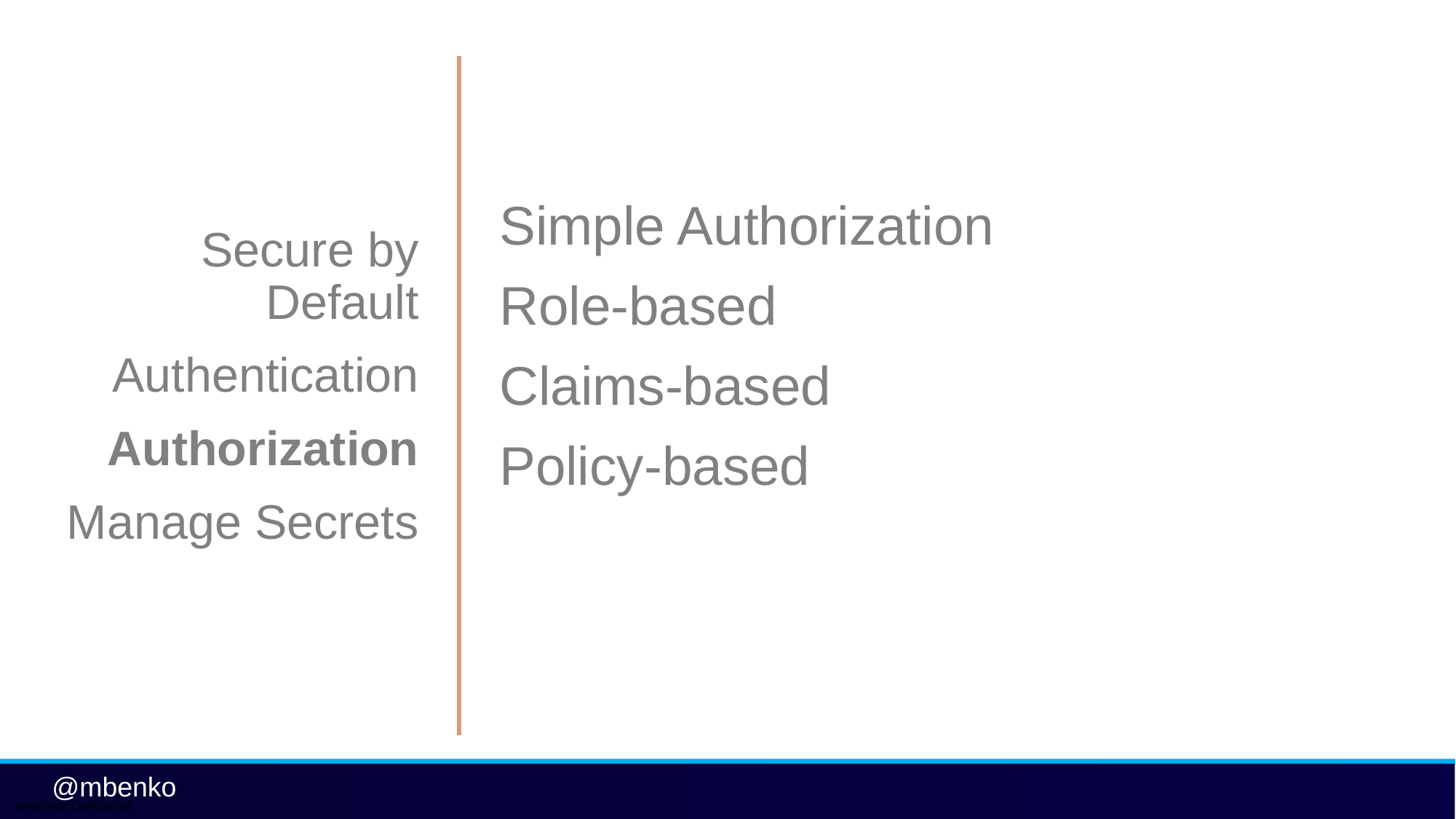

Secure by Default
Authentication
Authorization
Manage Secrets
Simple Authorization
Role-based
Claims-based
Policy-based